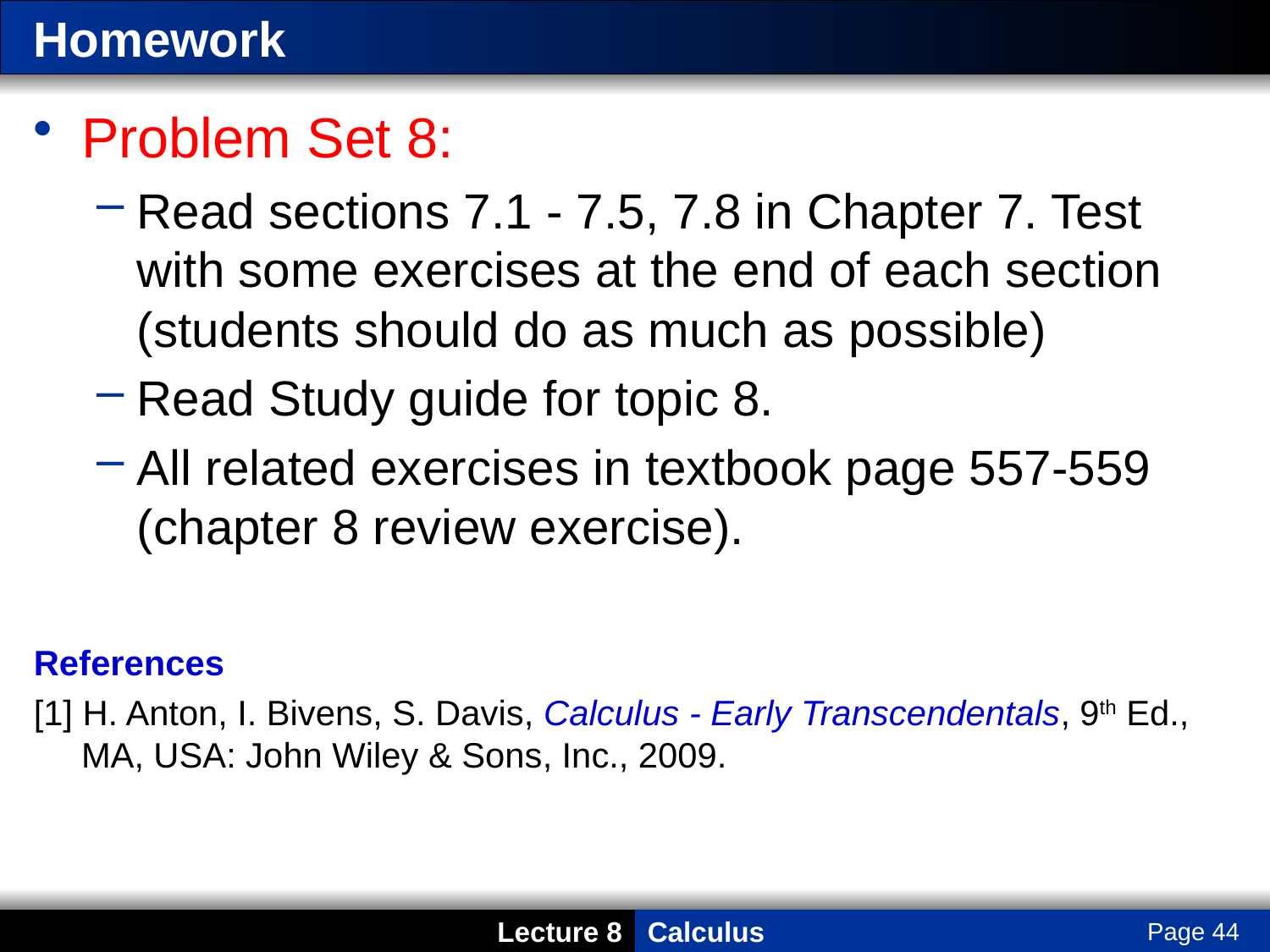

# Homework
Problem Set 8:
Read sections 7.1 - 7.5, 7.8 in Chapter 7. Test with some exercises at the end of each section (students should do as much as possible)
Read Study guide for topic 8.
All related exercises in textbook page 557-559 (chapter 8 review exercise).

References
[1] H. Anton, I. Bivens, S. Davis, Calculus - Early Transcendentals, 9th Ed., MA, USA: John Wiley & Sons, Inc., 2009.

Page 44